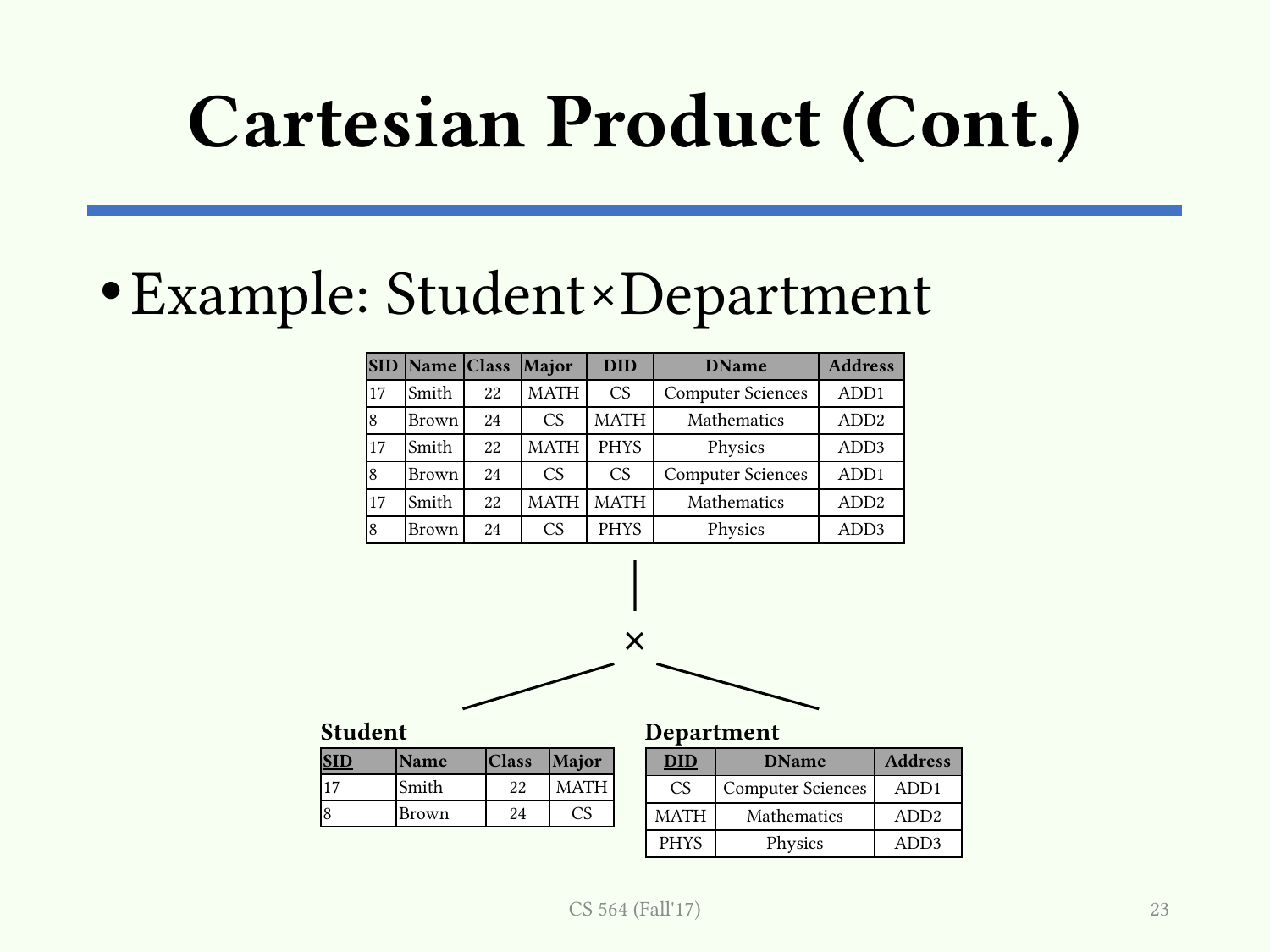

# Cartesian Product (Cont.)
Example: Student×Department
| SID | Name | Class | Major | DID | DName | Address |
| --- | --- | --- | --- | --- | --- | --- |
| 17 | Smith | 22 | MATH | CS | Computer Sciences | ADD1 |
| 8 | Brown | 24 | CS | MATH | Mathematics | ADD2 |
| 17 | Smith | 22 | MATH | PHYS | Physics | ADD3 |
| 8 | Brown | 24 | CS | CS | Computer Sciences | ADD1 |
| 17 | Smith | 22 | MATH | MATH | Mathematics | ADD2 |
| 8 | Brown | 24 | CS | PHYS | Physics | ADD3 |
×
Department
Student
| SID | Name | Class | Major |
| --- | --- | --- | --- |
| 17 | Smith | 22 | MATH |
| 8 | Brown | 24 | CS |
| DID | DName | Address |
| --- | --- | --- |
| CS | Computer Sciences | ADD1 |
| MATH | Mathematics | ADD2 |
| PHYS | Physics | ADD3 |
CS 564 (Fall'17)
23